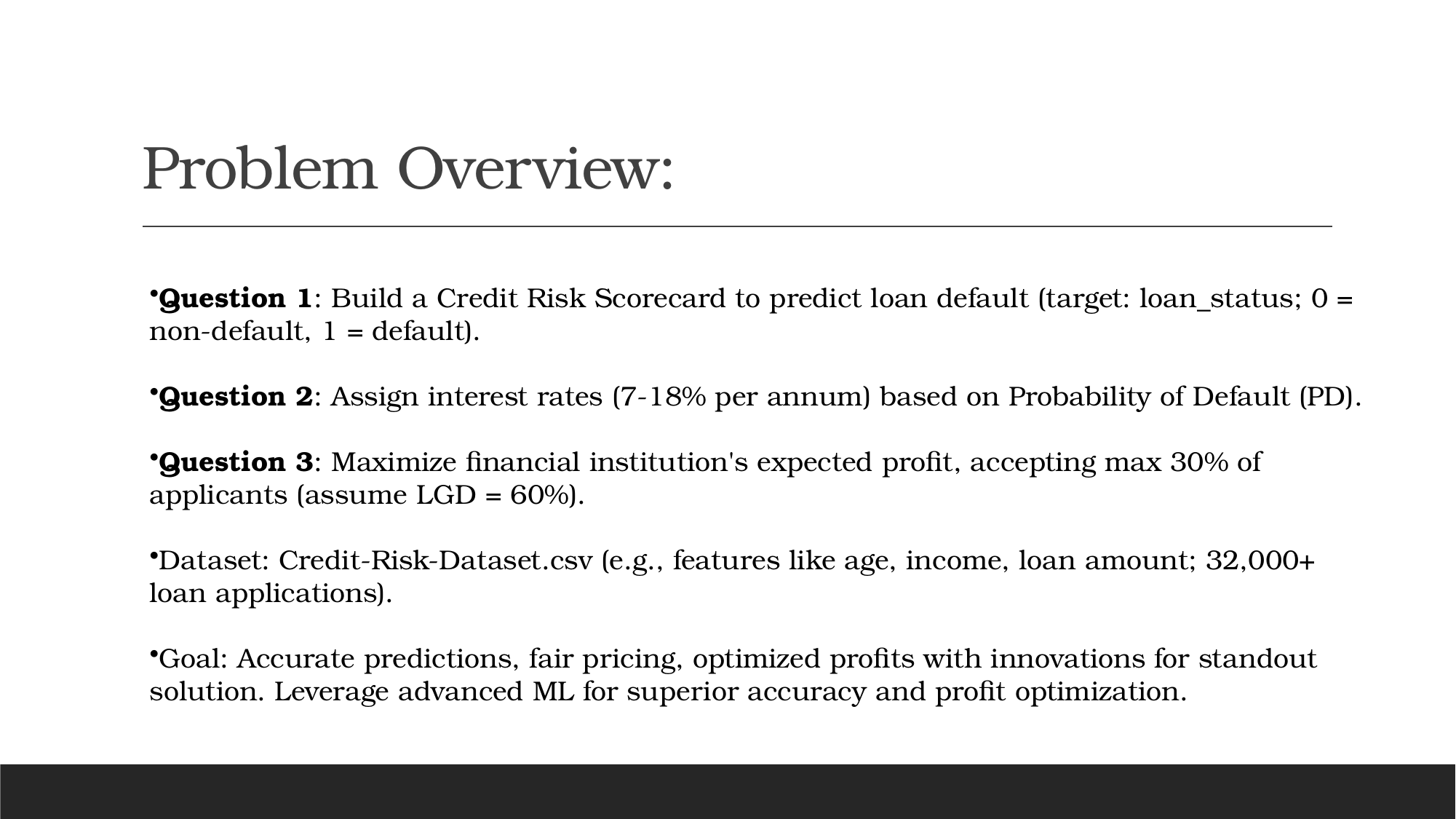

# Problem Overview:
Question 1: Build a Credit Risk Scorecard to predict loan default (target: loan_status; 0 = non-default, 1 = default).

Question 2: Assign interest rates (7-18% per annum) based on Probability of Default (PD).

Question 3: Maximize financial institution's expected profit, accepting max 30% of applicants (assume LGD = 60%).

Dataset: Credit-Risk-Dataset.csv (e.g., features like age, income, loan amount; 32,000+ loan applications).

Goal: Accurate predictions, fair pricing, optimized profits with innovations for standout solution. Leverage advanced ML for superior accuracy and profit optimization.